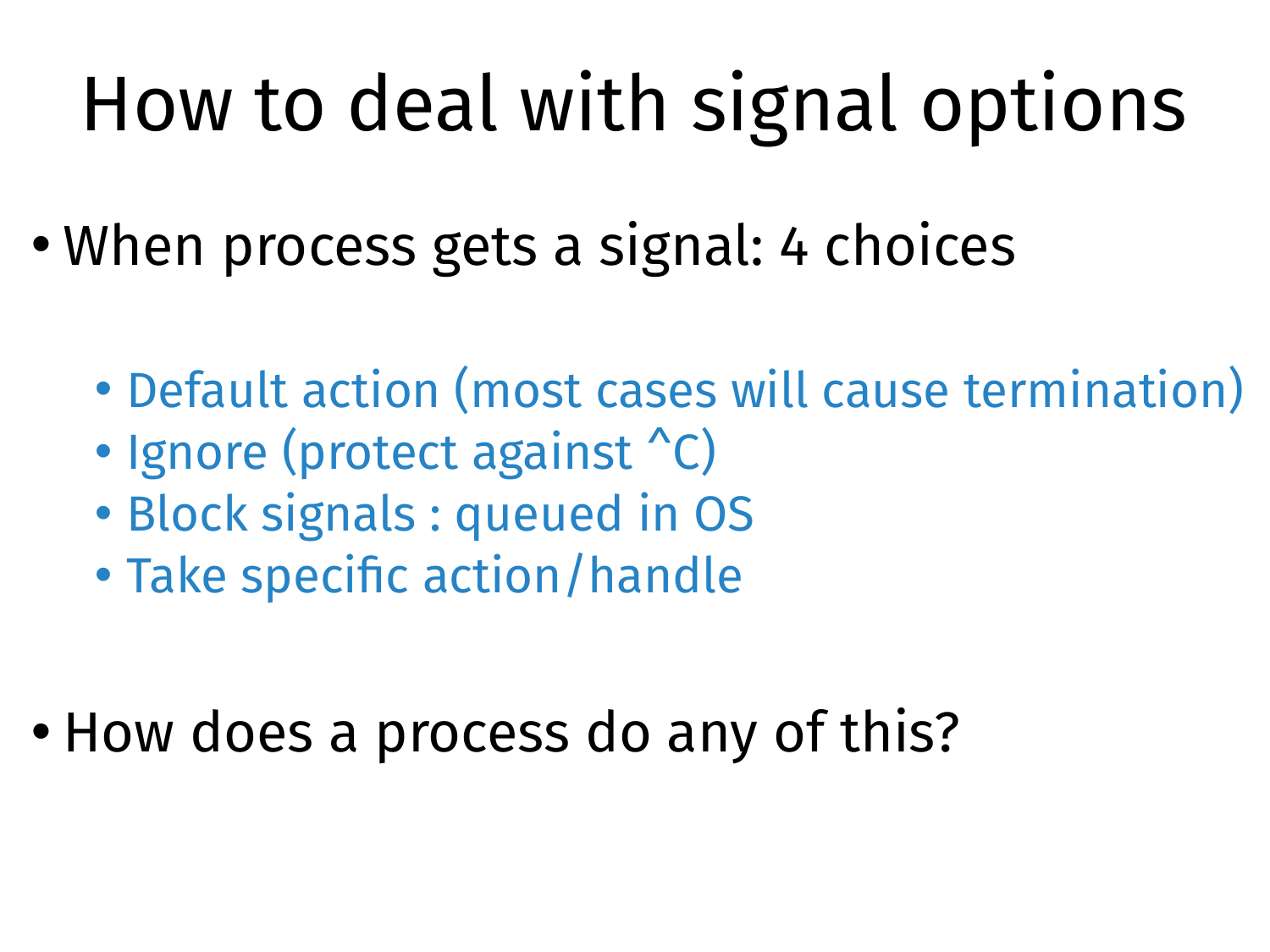

# How to deal with signal options
When process gets a signal: 4 choices

Default action (most cases will cause termination)
Ignore (protect against ^C)
Block signals : queued in OS
Take specific action/handle

How does a process do any of this?